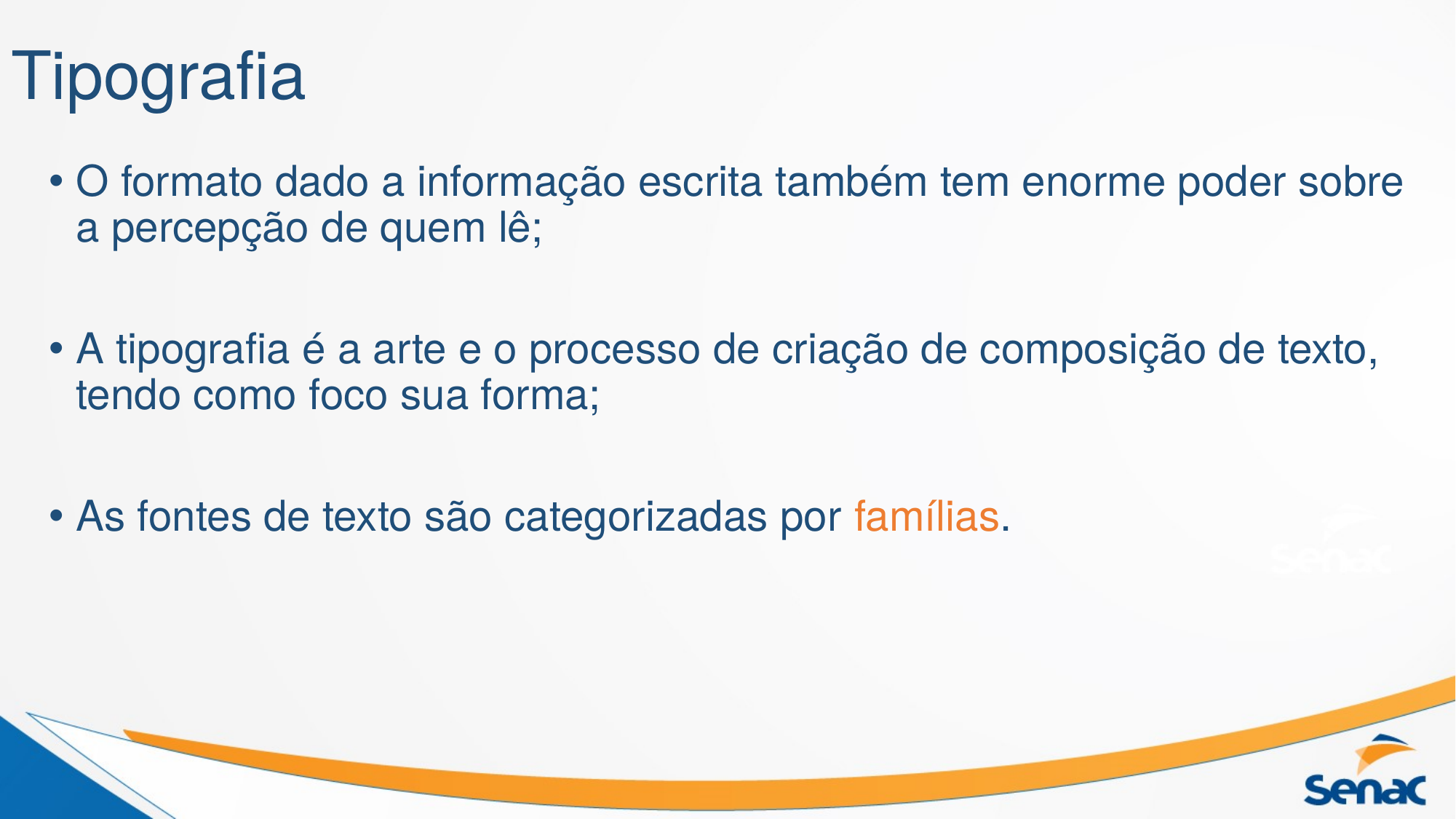

# Tipografia
O formato dado a informação escrita também tem enorme poder sobre a percepção de quem lê;

A tipografia é a arte e o processo de criação de composição de texto, tendo como foco sua forma;

As fontes de texto são categorizadas por famílias.